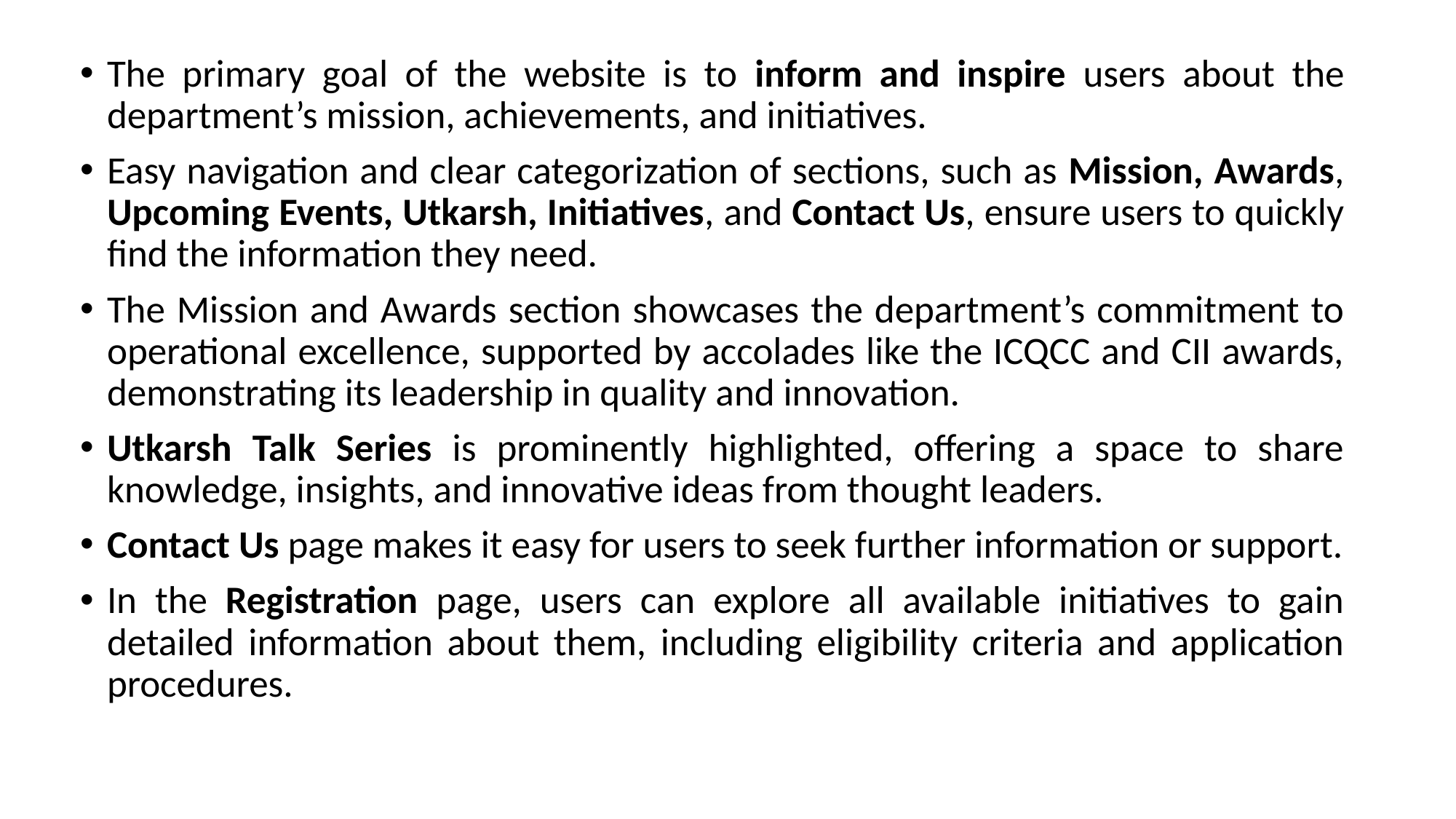

The primary goal of the website is to inform and inspire users about the department’s mission, achievements, and initiatives.
Easy navigation and clear categorization of sections, such as Mission, Awards, Upcoming Events, Utkarsh, Initiatives, and Contact Us, ensure users to quickly find the information they need.
The Mission and Awards section showcases the department’s commitment to operational excellence, supported by accolades like the ICQCC and CII awards, demonstrating its leadership in quality and innovation.
Utkarsh Talk Series is prominently highlighted, offering a space to share knowledge, insights, and innovative ideas from thought leaders.
Contact Us page makes it easy for users to seek further information or support.
In the Registration page, users can explore all available initiatives to gain detailed information about them, including eligibility criteria and application procedures.